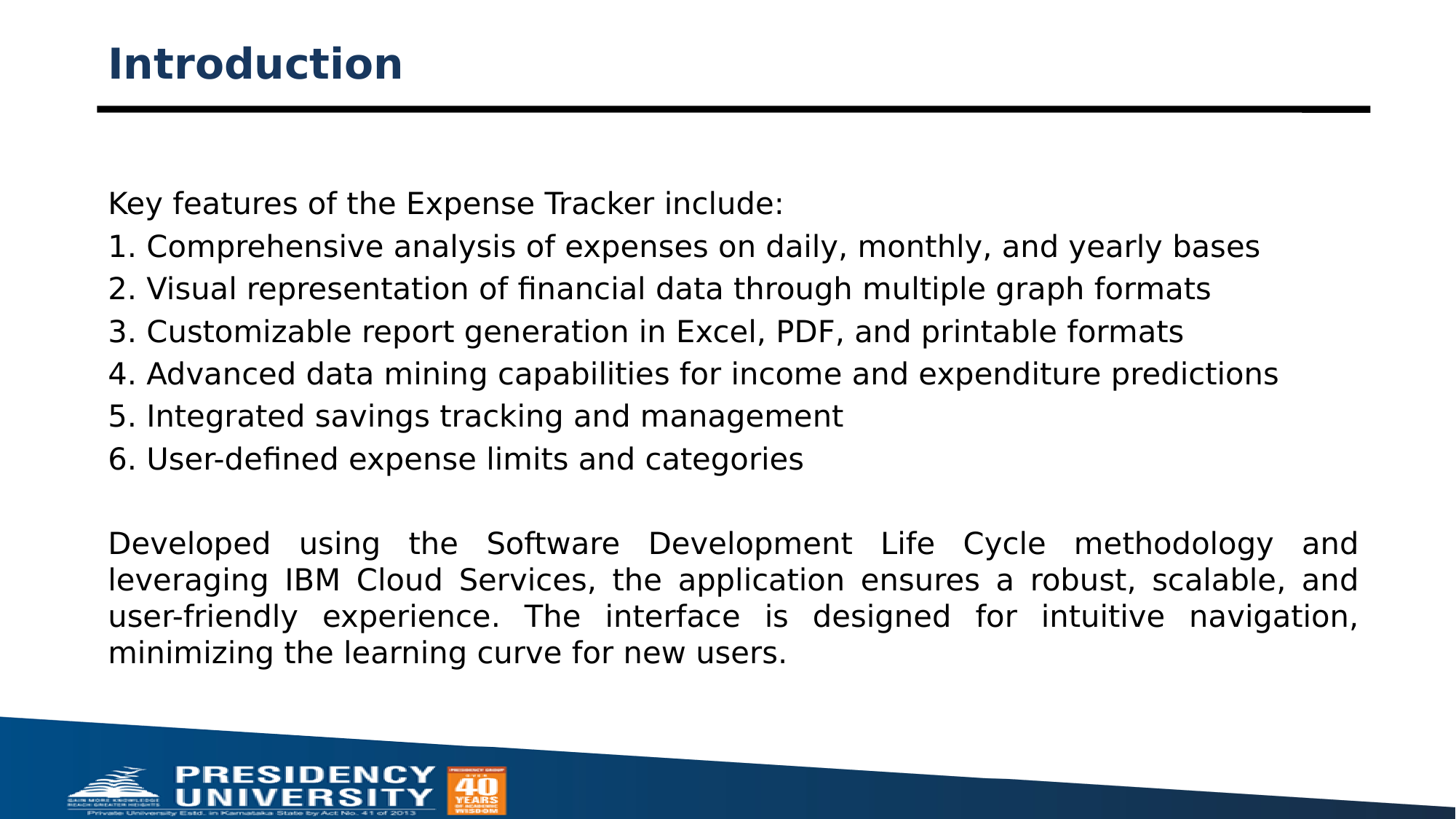

# Introduction

Key features of the Expense Tracker include:
1. Comprehensive analysis of expenses on daily, monthly, and yearly bases
2. Visual representation of financial data through multiple graph formats
3. Customizable report generation in Excel, PDF, and printable formats
4. Advanced data mining capabilities for income and expenditure predictions
5. Integrated savings tracking and management
6. User-defined expense limits and categories

Developed using the Software Development Life Cycle methodology and leveraging IBM Cloud Services, the application ensures a robust, scalable, and user-friendly experience. The interface is designed for intuitive navigation, minimizing the learning curve for new users.